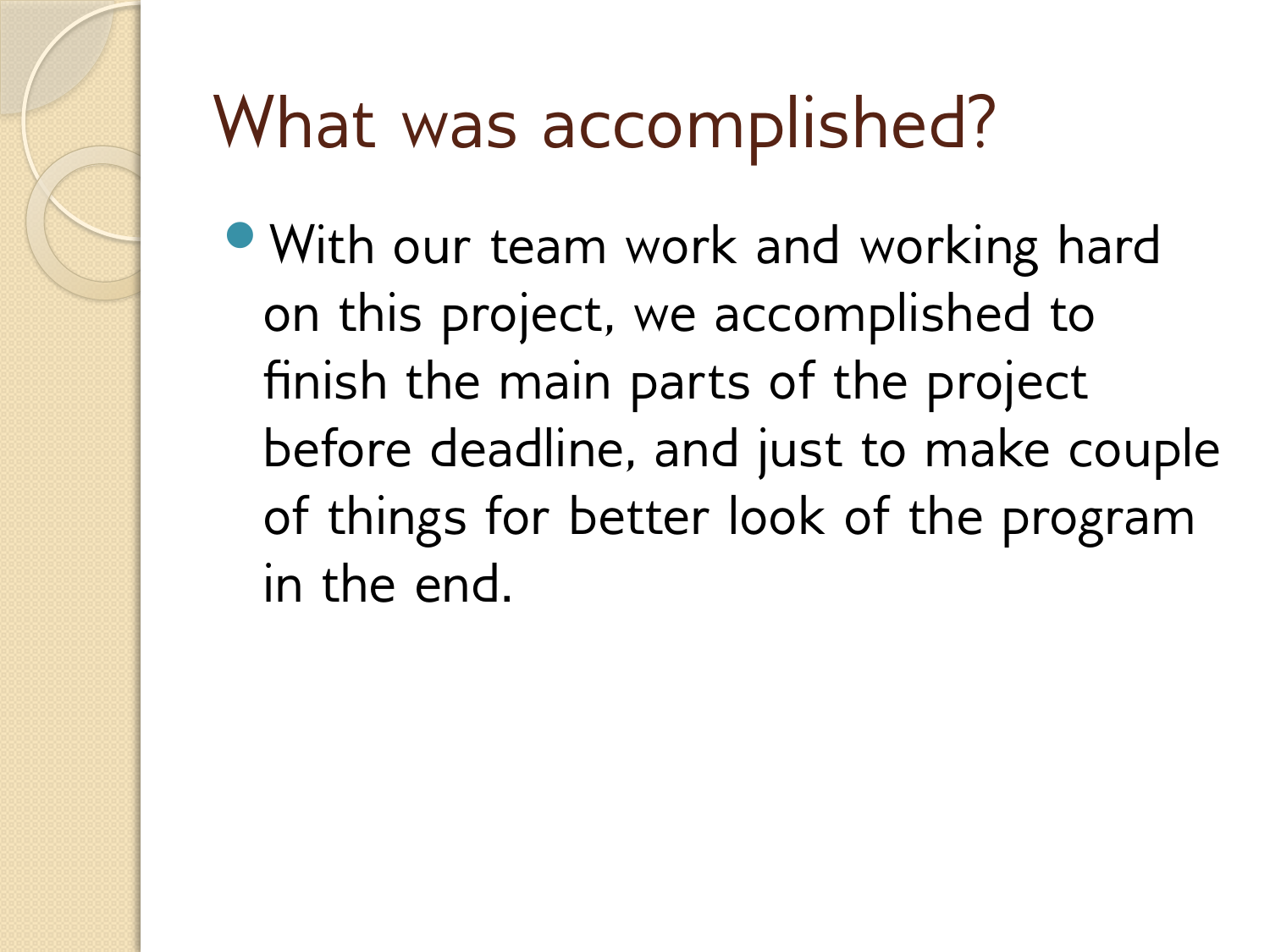

# What was accomplished?
With our team work and working hard on this project, we accomplished to finish the main parts of the project before deadline, and just to make couple of things for better look of the program in the end.